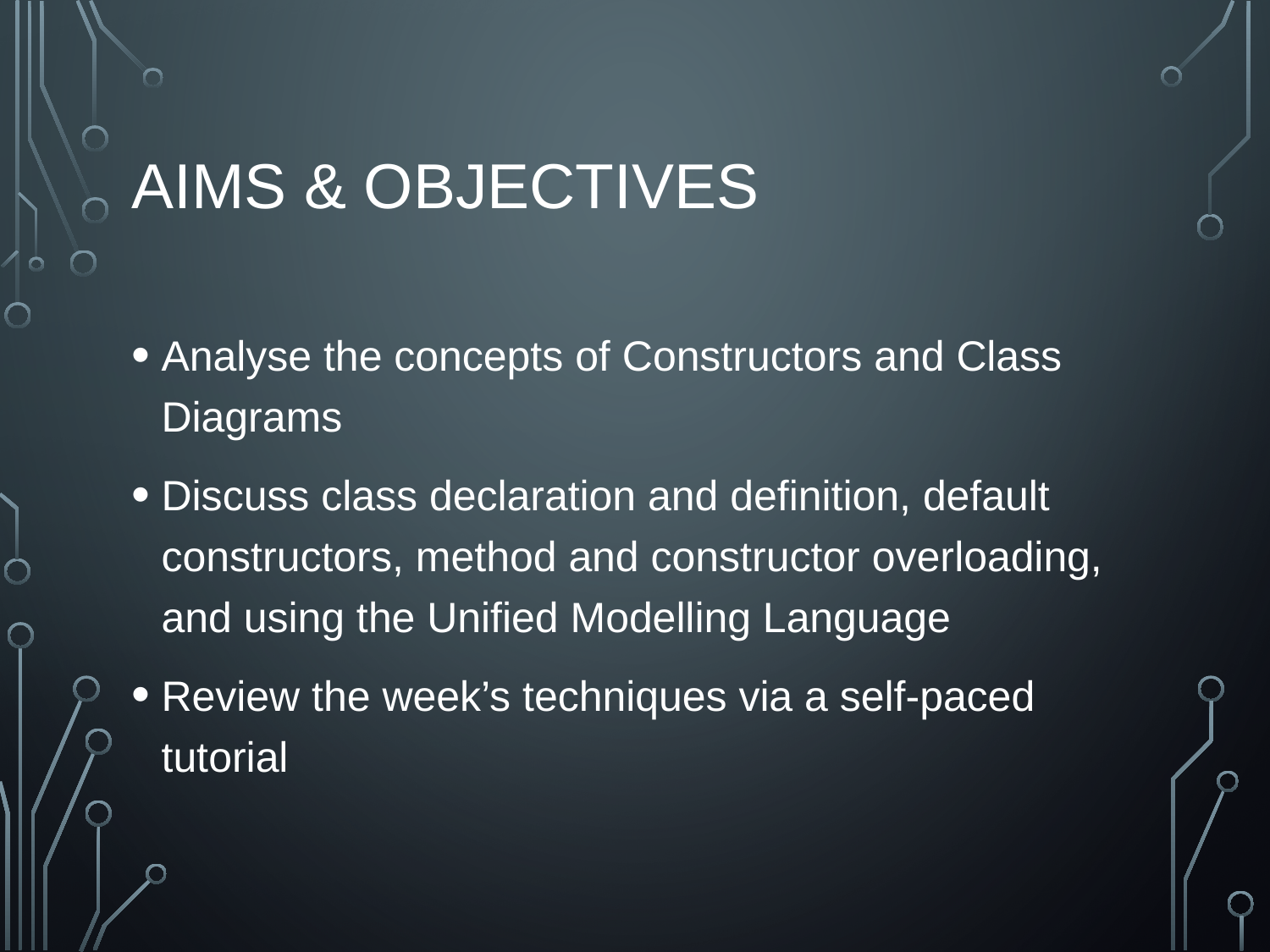

# Aims & objectives
Analyse the concepts of Constructors and Class Diagrams
Discuss class declaration and definition, default constructors, method and constructor overloading, and using the Unified Modelling Language
Review the week’s techniques via a self-paced tutorial